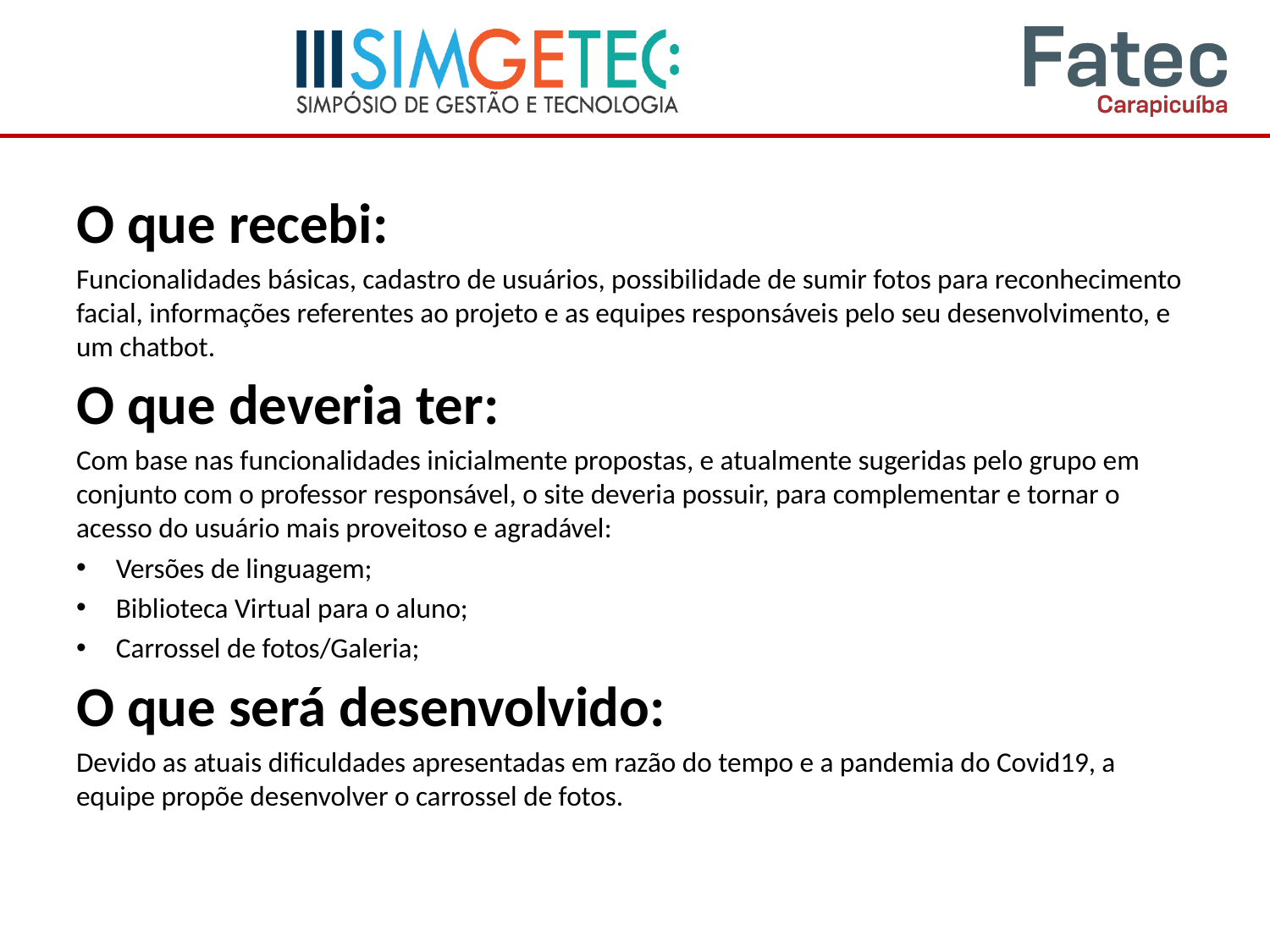

O que recebi:
Funcionalidades básicas, cadastro de usuários, possibilidade de sumir fotos para reconhecimento facial, informações referentes ao projeto e as equipes responsáveis pelo seu desenvolvimento, e um chatbot.
O que deveria ter:
Com base nas funcionalidades inicialmente propostas, e atualmente sugeridas pelo grupo em conjunto com o professor responsável, o site deveria possuir, para complementar e tornar o acesso do usuário mais proveitoso e agradável:
Versões de linguagem;
Biblioteca Virtual para o aluno;
Carrossel de fotos/Galeria;
O que será desenvolvido:
Devido as atuais dificuldades apresentadas em razão do tempo e a pandemia do Covid19, a equipe propõe desenvolver o carrossel de fotos.